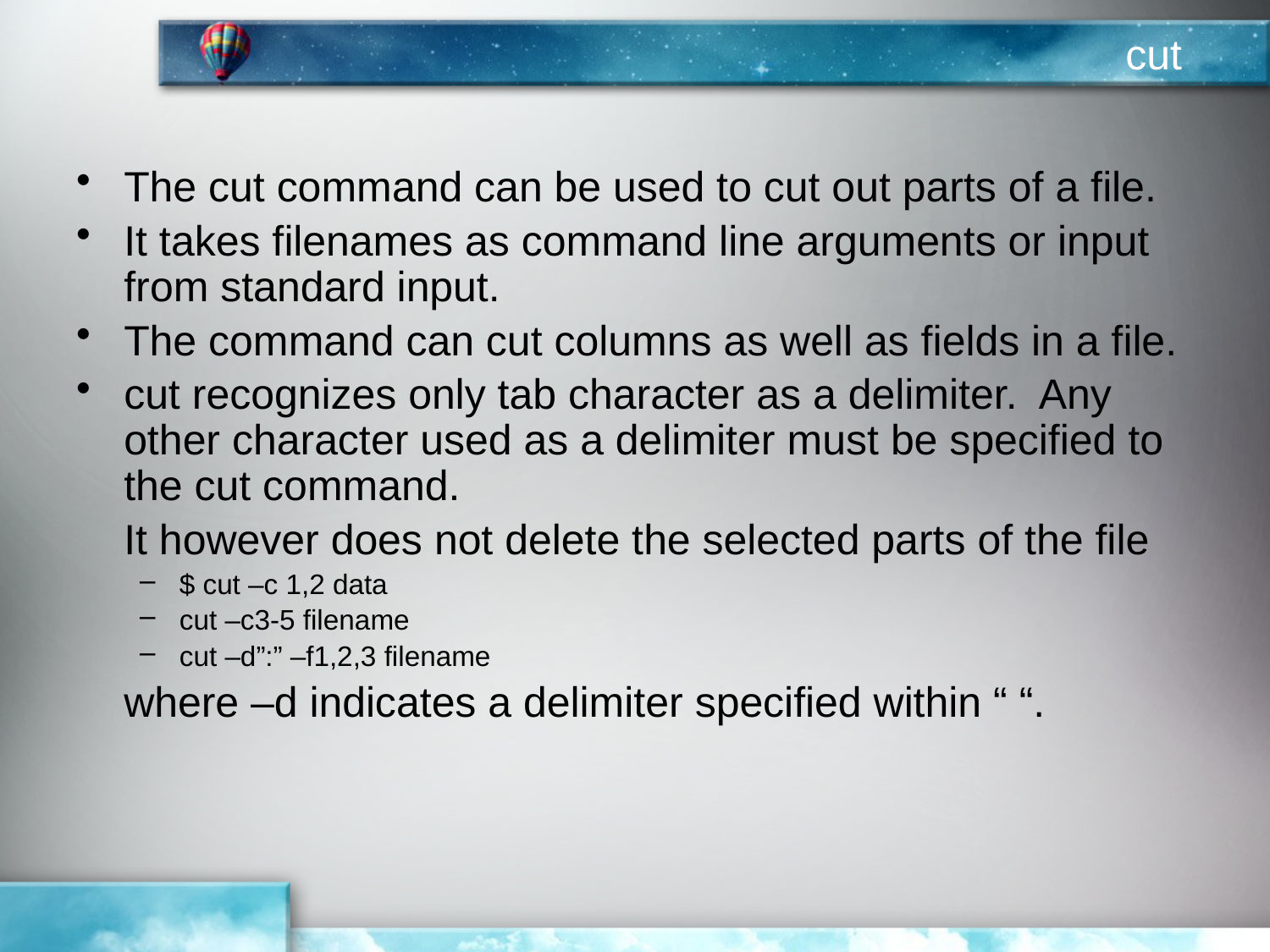

# cut
The cut command can be used to cut out parts of a file.
It takes filenames as command line arguments or input from standard input.
The command can cut columns as well as fields in a file.
cut recognizes only tab character as a delimiter.  Any other character used as a delimiter must be specified to the cut command.
	It however does not delete the selected parts of the file
$ cut –c 1,2 data
cut –c3-5 filename
cut –d”:” –f1,2,3 filename
	where –d indicates a delimiter specified within “ “.